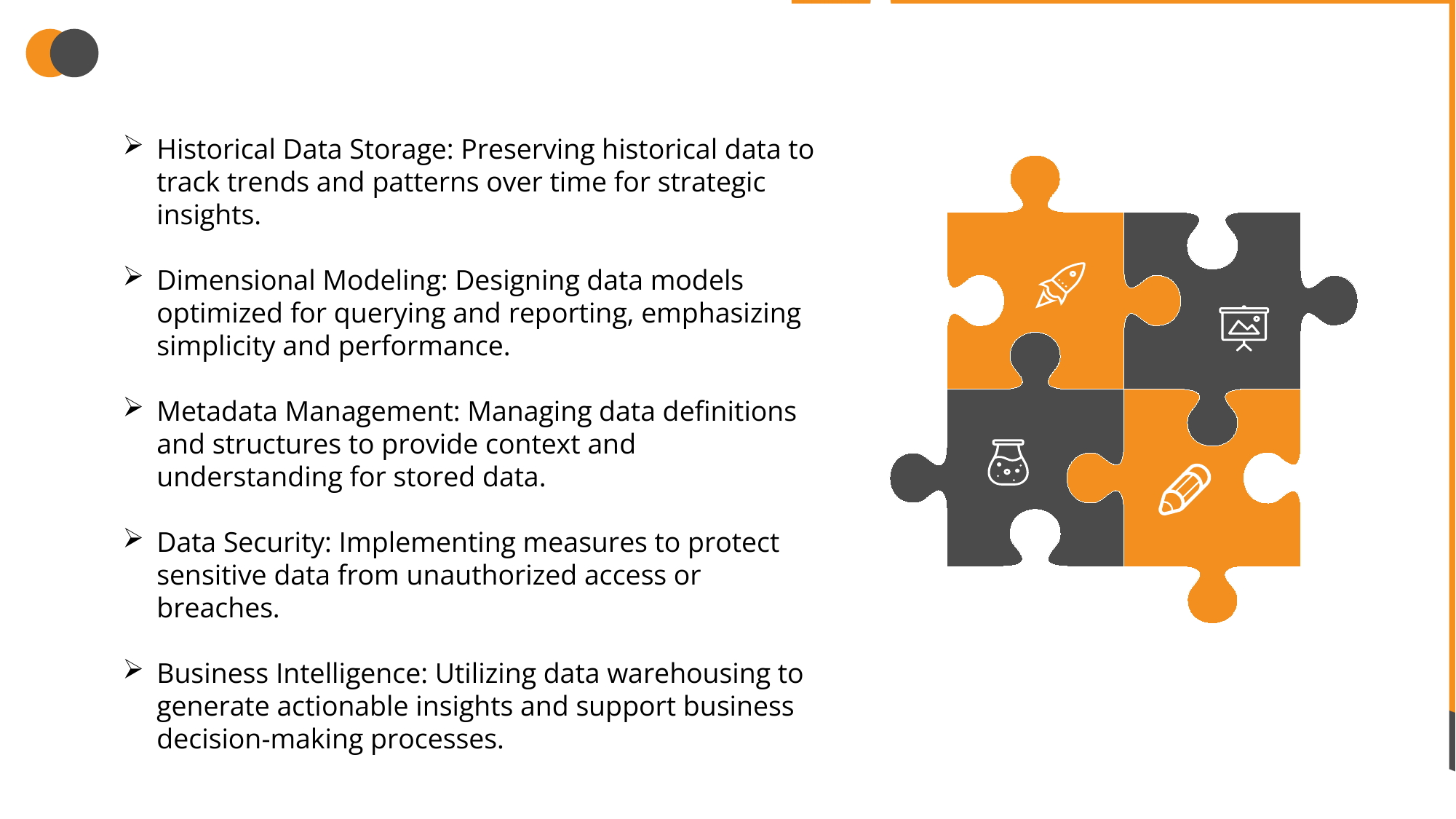

Historical Data Storage: Preserving historical data to track trends and patterns over time for strategic insights.

Dimensional Modeling: Designing data models optimized for querying and reporting, emphasizing simplicity and performance.

Metadata Management: Managing data definitions and structures to provide context and understanding for stored data.

Data Security: Implementing measures to protect sensitive data from unauthorized access or breaches.

Business Intelligence: Utilizing data warehousing to generate actionable insights and support business decision-making processes.